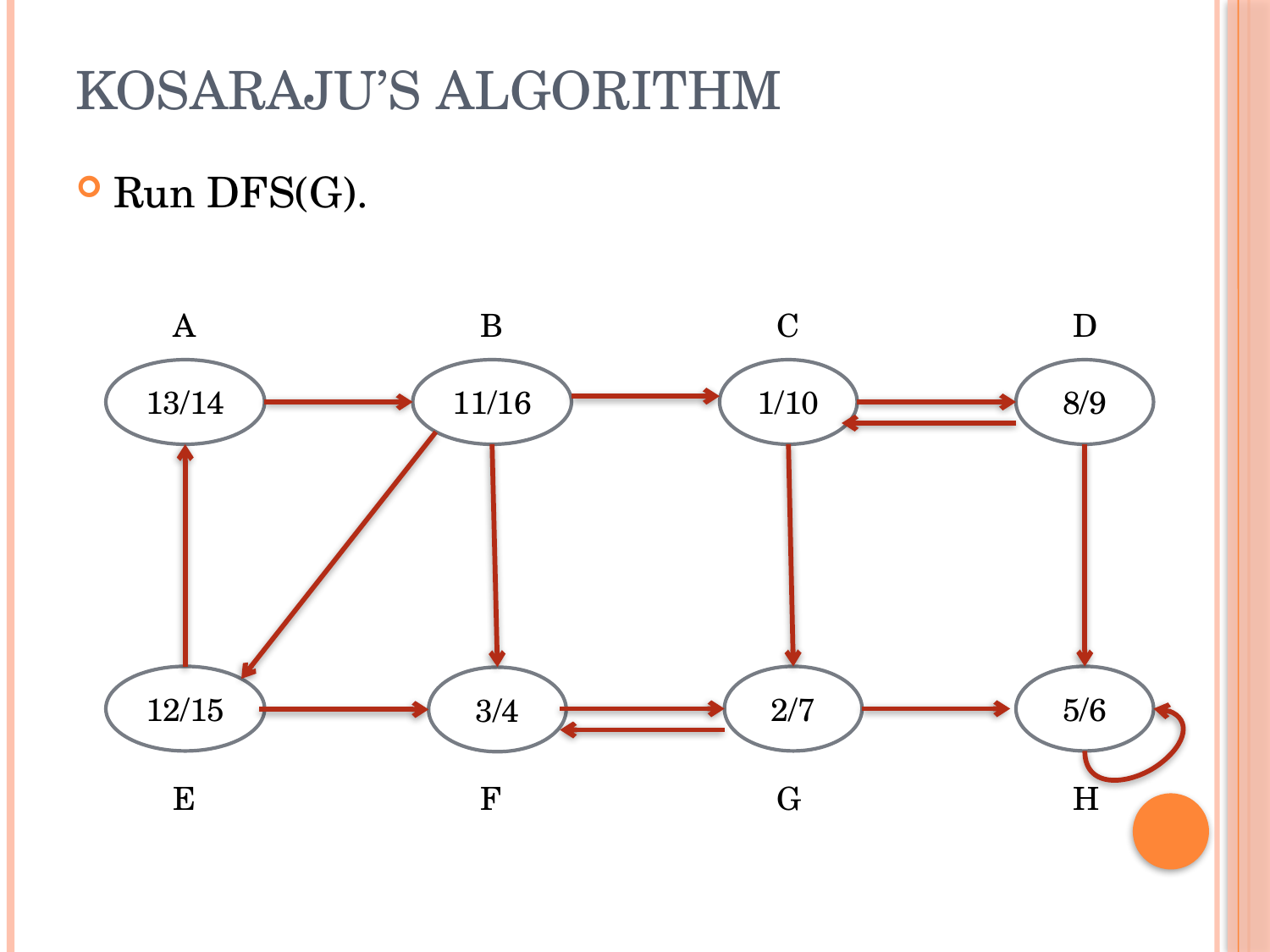

# Kosaraju’s Algorithm
Run DFS(G).
A
B
C
D
13/14
11/16
1/10
8/9
12/15
2/7
5/6
3/4
E
F
G
H